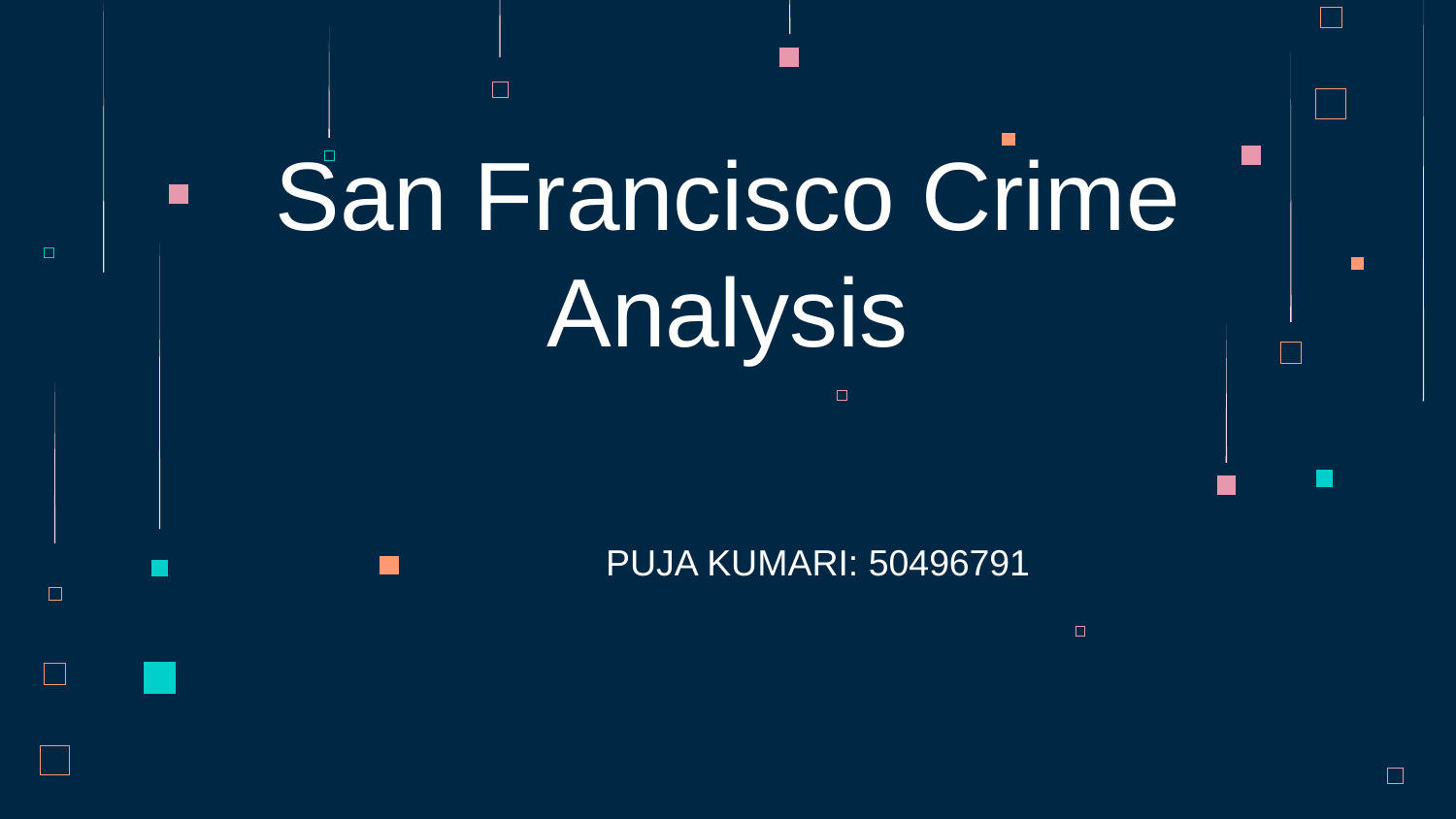

# San Francisco Crime Analysis

PUJA KUMARI: 50496791